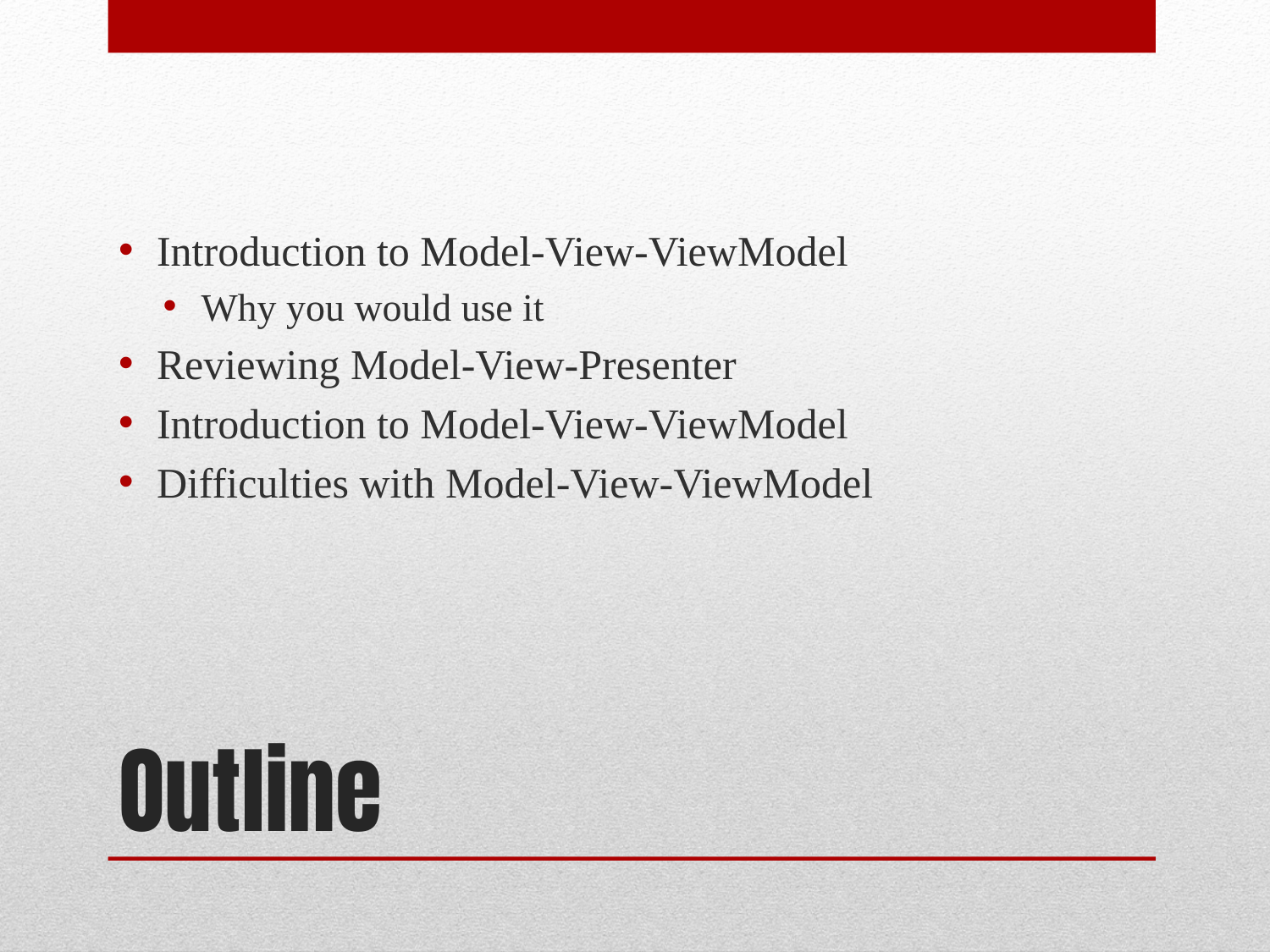

Introduction to Model-View-ViewModel
Why you would use it
Reviewing Model-View-Presenter
Introduction to Model-View-ViewModel
Difficulties with Model-View-ViewModel
# Outline